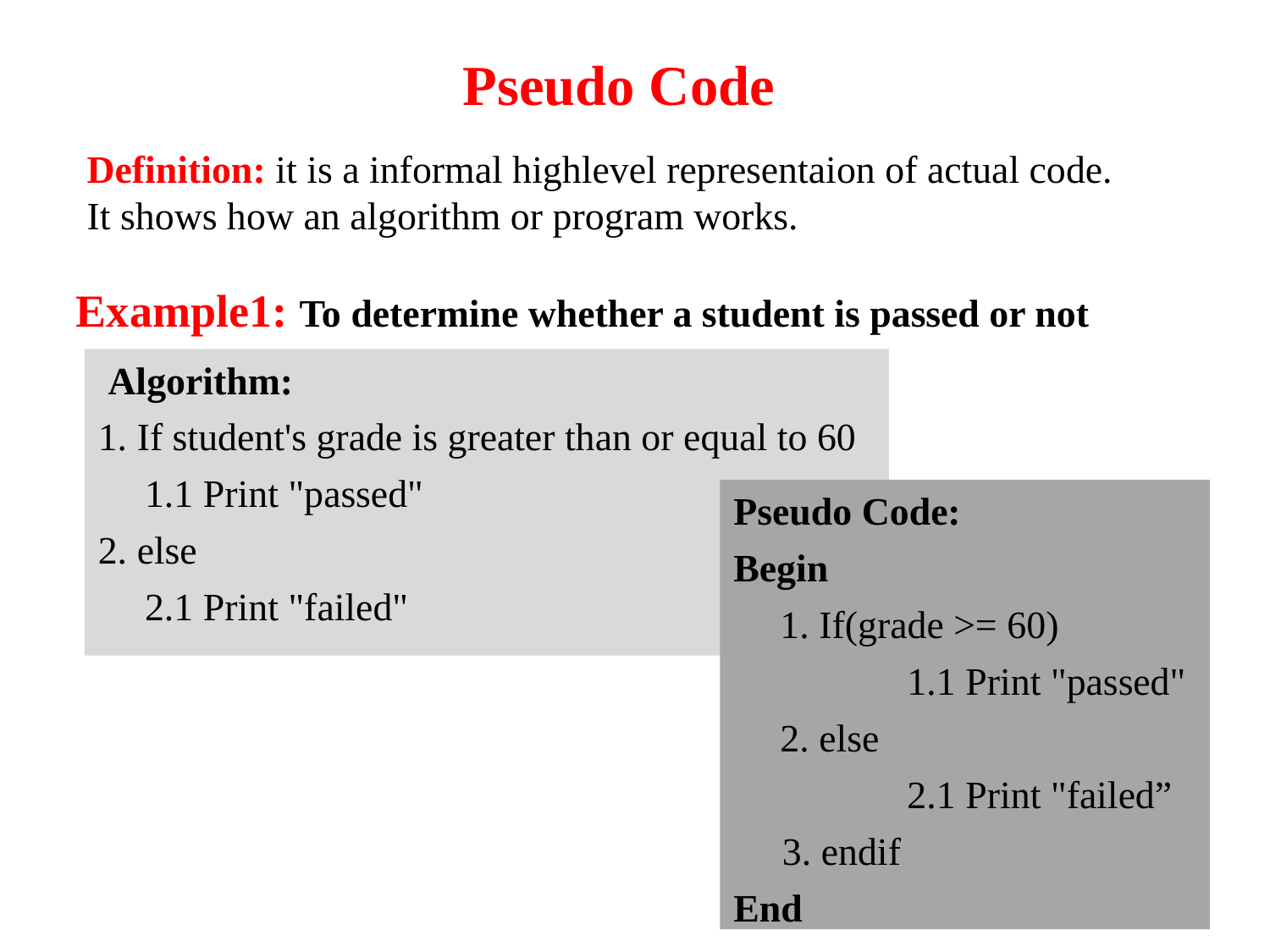

Pseudo Code
Definition: it is a informal highlevel representaion of actual code.
It shows how an algorithm or program works.
Example1: To determine whether a student is passed or not
 Algorithm:
1. If student's grade is greater than or equal to 60
	1.1 Print "passed"
2. else
	2.1 Print "failed"
Pseudo Code:
Begin
	1. If(grade >= 60)
		1.1 Print "passed"
	2. else
		2.1 Print "failed”
     3. endif
End